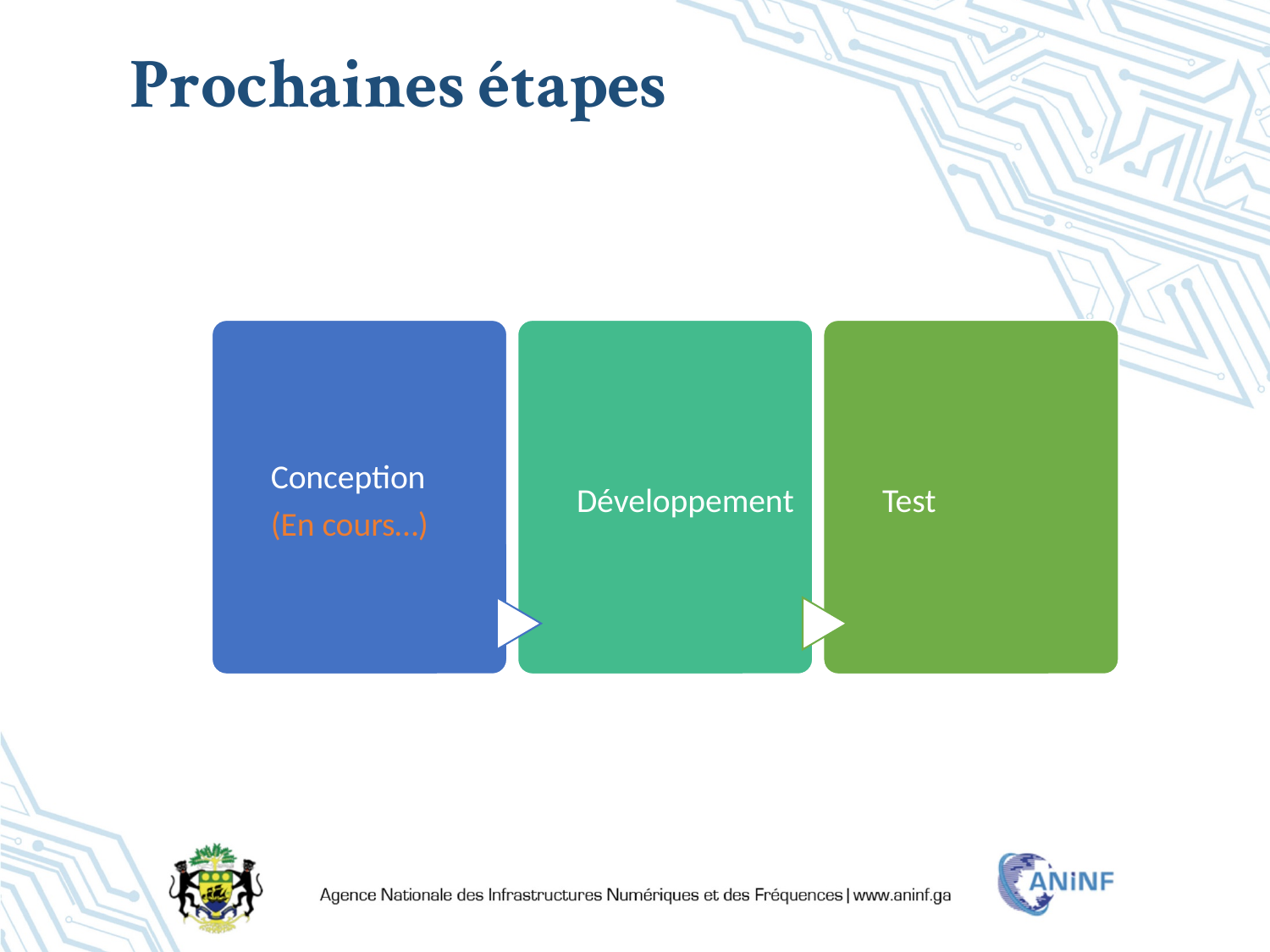

Prochaines étapes

Conception
(En cours…)

Développement

Test